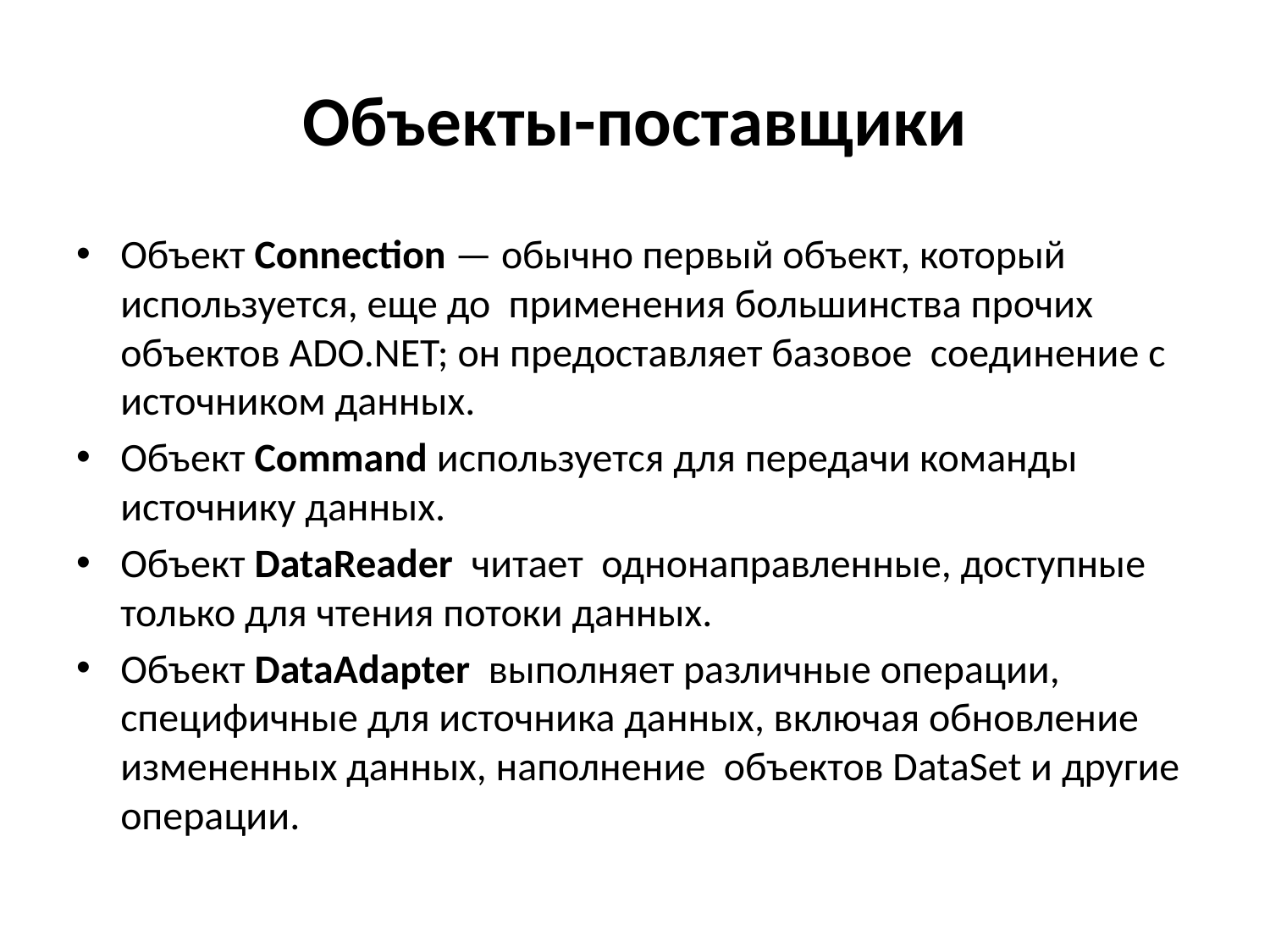

# Объекты-поставщики
Объект Connection — обычно первый объект, который используется, еще до  применения большинства прочих объектов ADO.NET; он предоставляет базовое  соединение с источником данных.
Объект Command используется для передачи команды источнику данных.
Объект DataReader  читает  однонаправленные, доступные только для чтения потоки данных.
Объект DataAdapter  выполняет различные операции, специфичные для источника данных, включая обновление измененных данных, наполнение  объектов DataSet и другие операции.